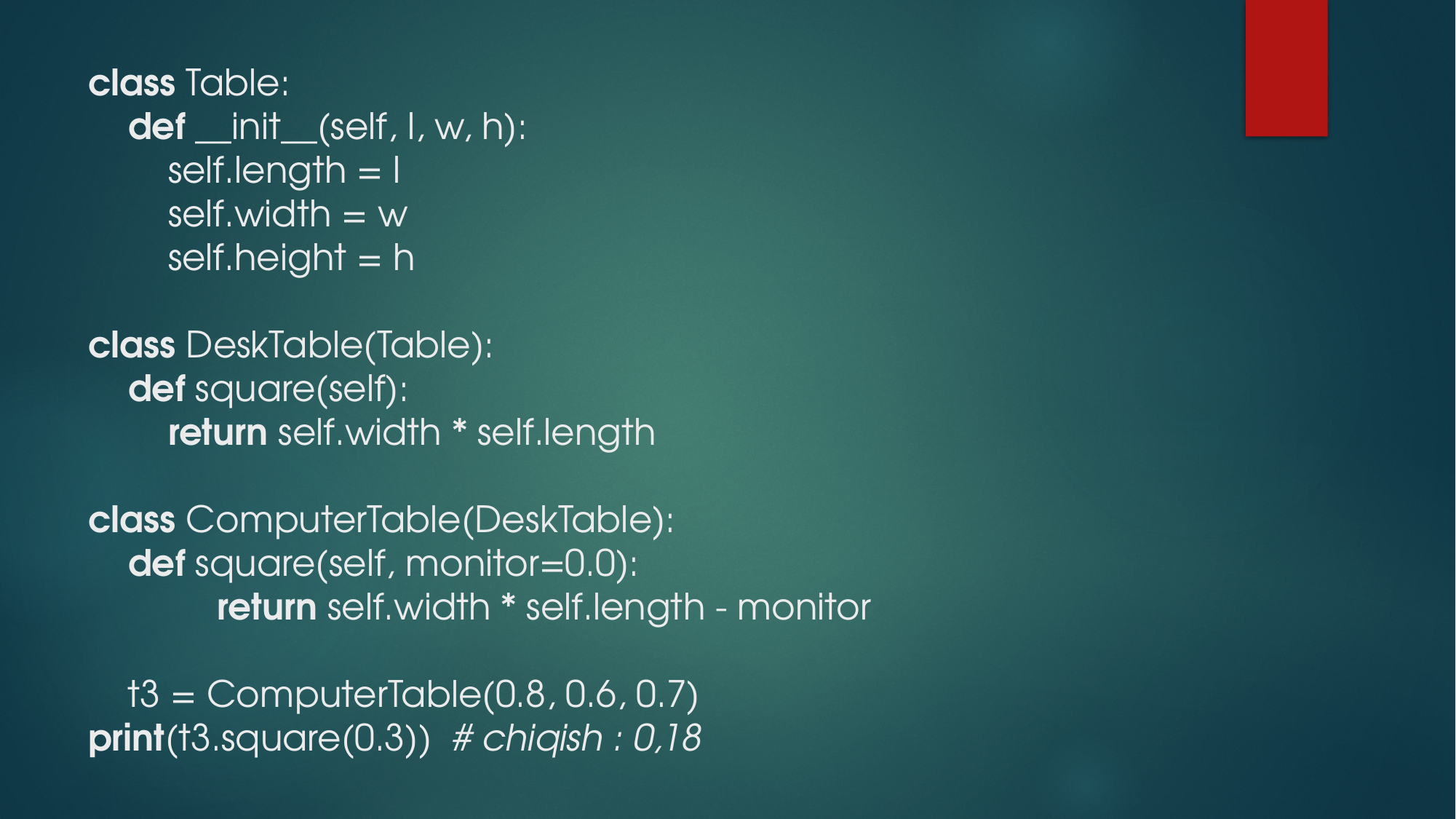

# class Table: def __init__(self, l, w, h): self.length = l self.width = w self.height = h    class DeskTable(Table): def square(self): return self.width * self.length   class ComputerTable(DeskTable): def square(self, monitor=0.0): return self.width * self.length - monitor       t3 = ComputerTable(0.8, 0.6, 0.7) print(t3.square(0.3))  # chiqish : 0,18